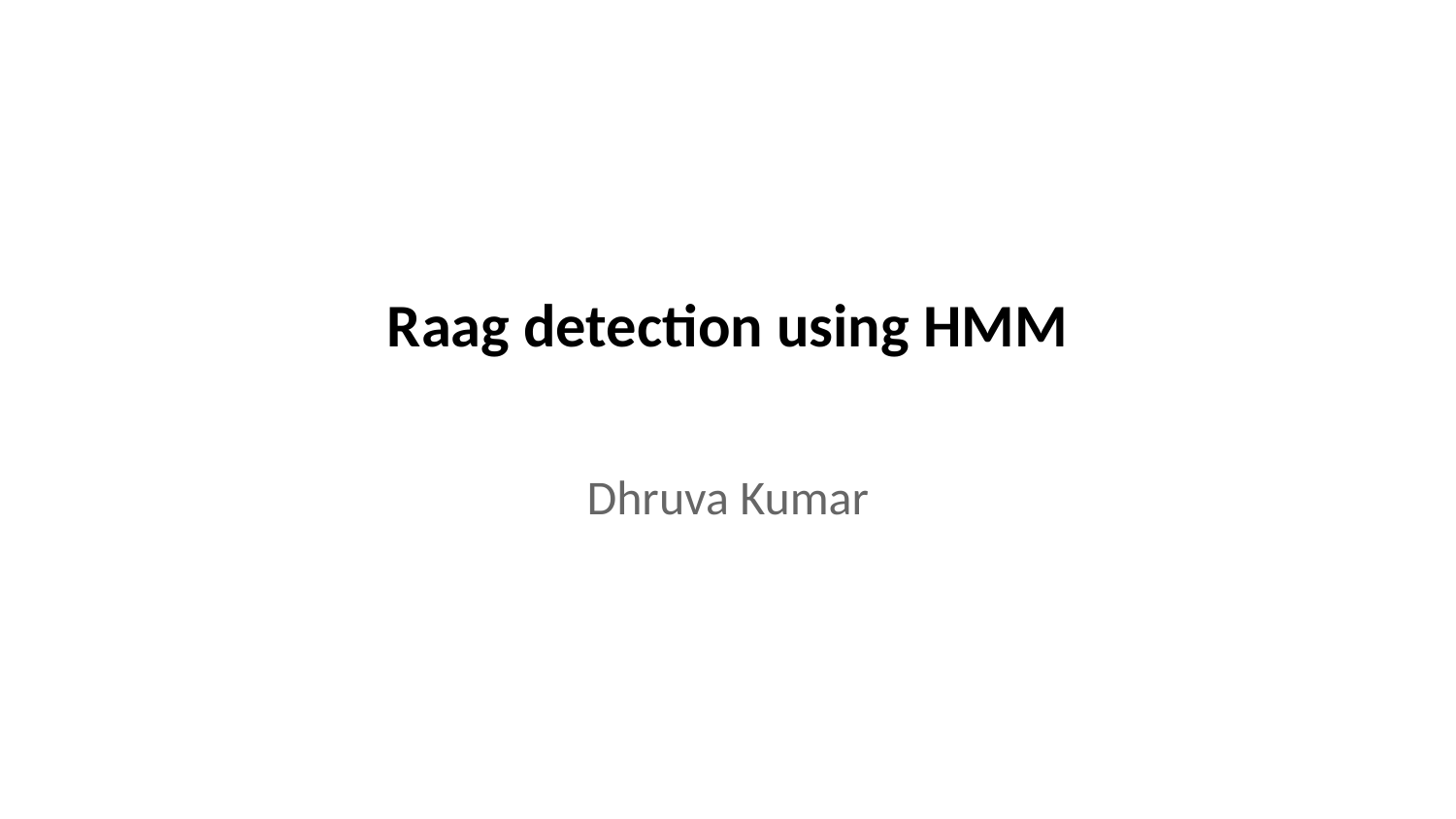

# Raag detection using HMM
Dhruva Kumar